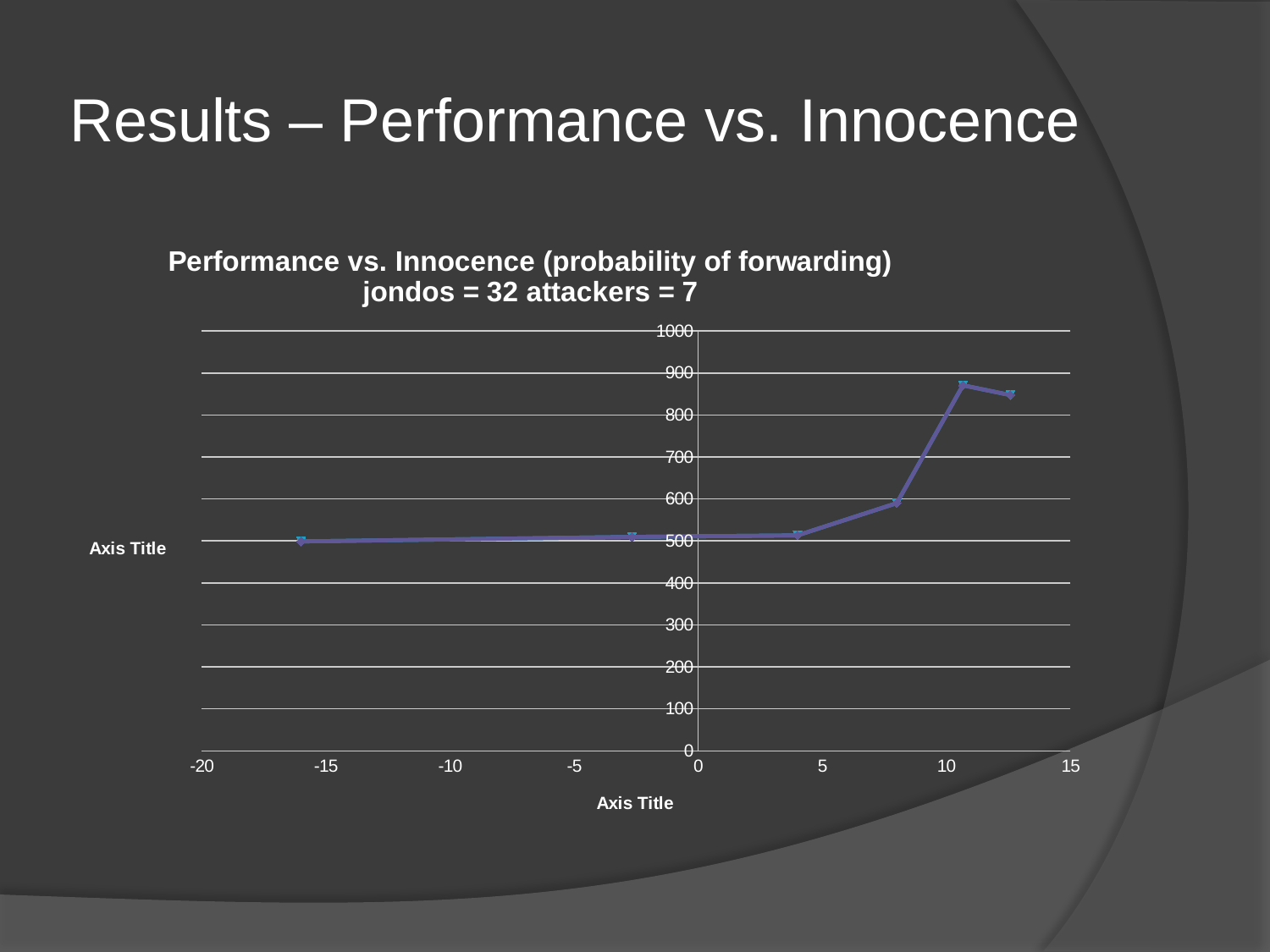

# Results – Performance vs. Innocence

### Chart: Performance vs. Innocence (probability of forwarding) jondos = 32 attackers = 7

| Category |  |  |
|---|---|---|